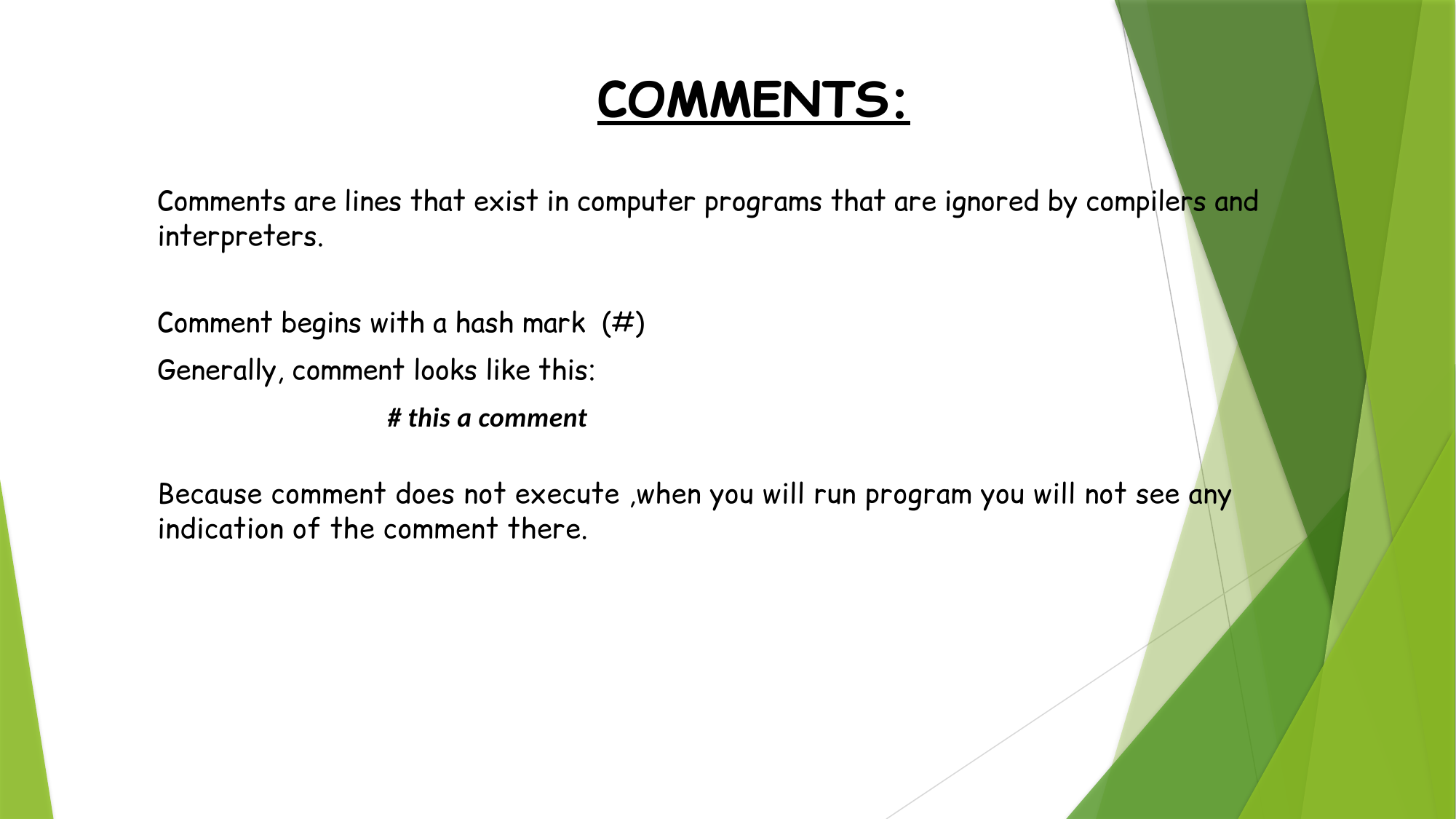

COMMENTS:
Comments are lines that exist in computer programs that are ignored by compilers and interpreters.
Comment begins with a hash mark  (#)
Generally, comment looks like this:
                                   # this a comment
Because comment does not execute ,when you will run program you will not see any indication of the comment there.